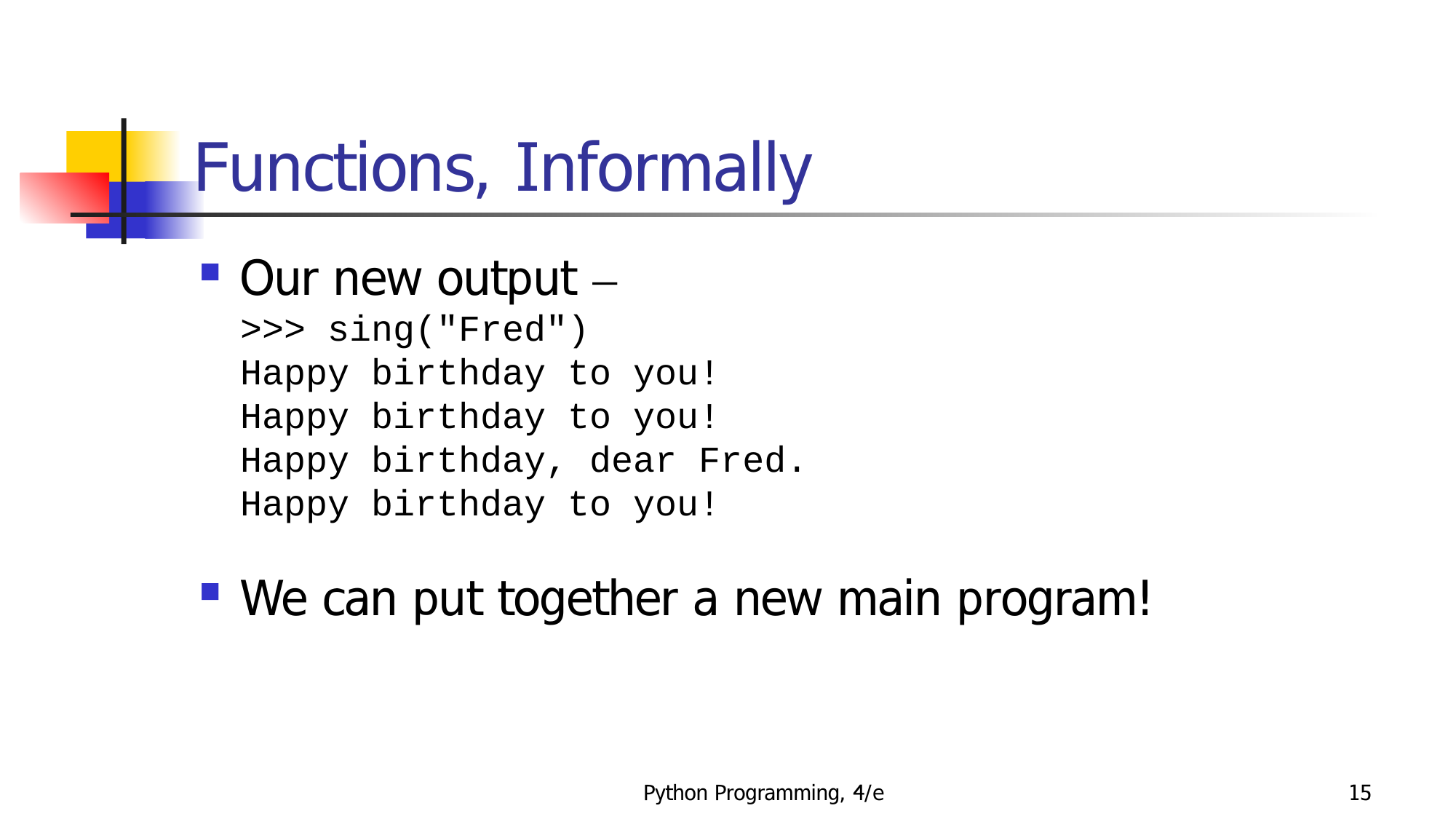

# Functions, Informally
Our new output –
>>> sing("Fred")
Happy birthday to you!
Happy birthday to you!
Happy birthday, dear Fred.
Happy birthday to you!

We can put together a new main program!
Python Programming, 4/e
15